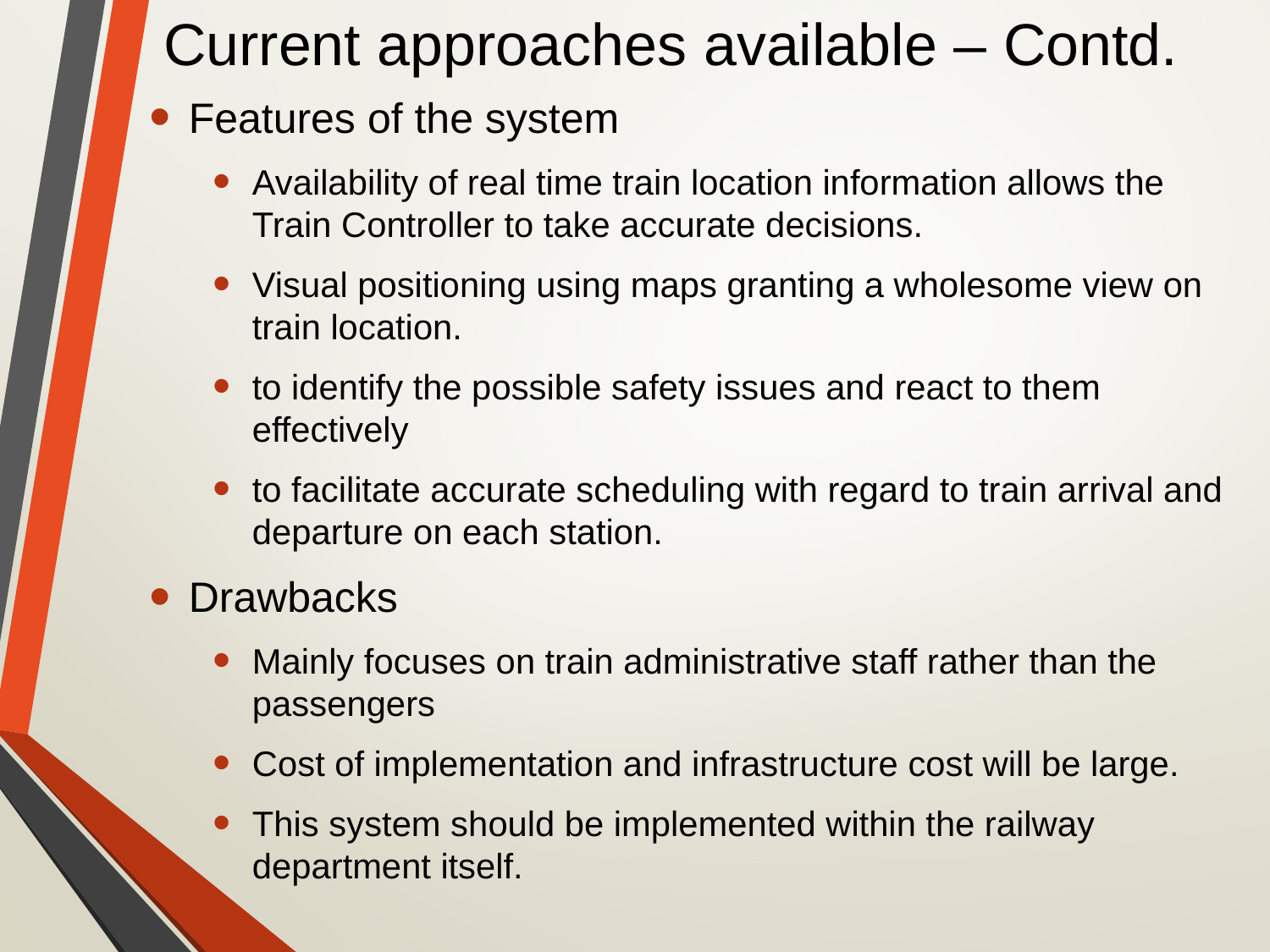

# Current approaches available – Contd.
Features of the system
Availability of real time train location information allows the Train Controller to take accurate decisions.
Visual positioning using maps granting a wholesome view on train location.
to identify the possible safety issues and react to them effectively
to facilitate accurate scheduling with regard to train arrival and departure on each station.
Drawbacks
Mainly focuses on train administrative staff rather than the passengers
Cost of implementation and infrastructure cost will be large.
This system should be implemented within the railway department itself.